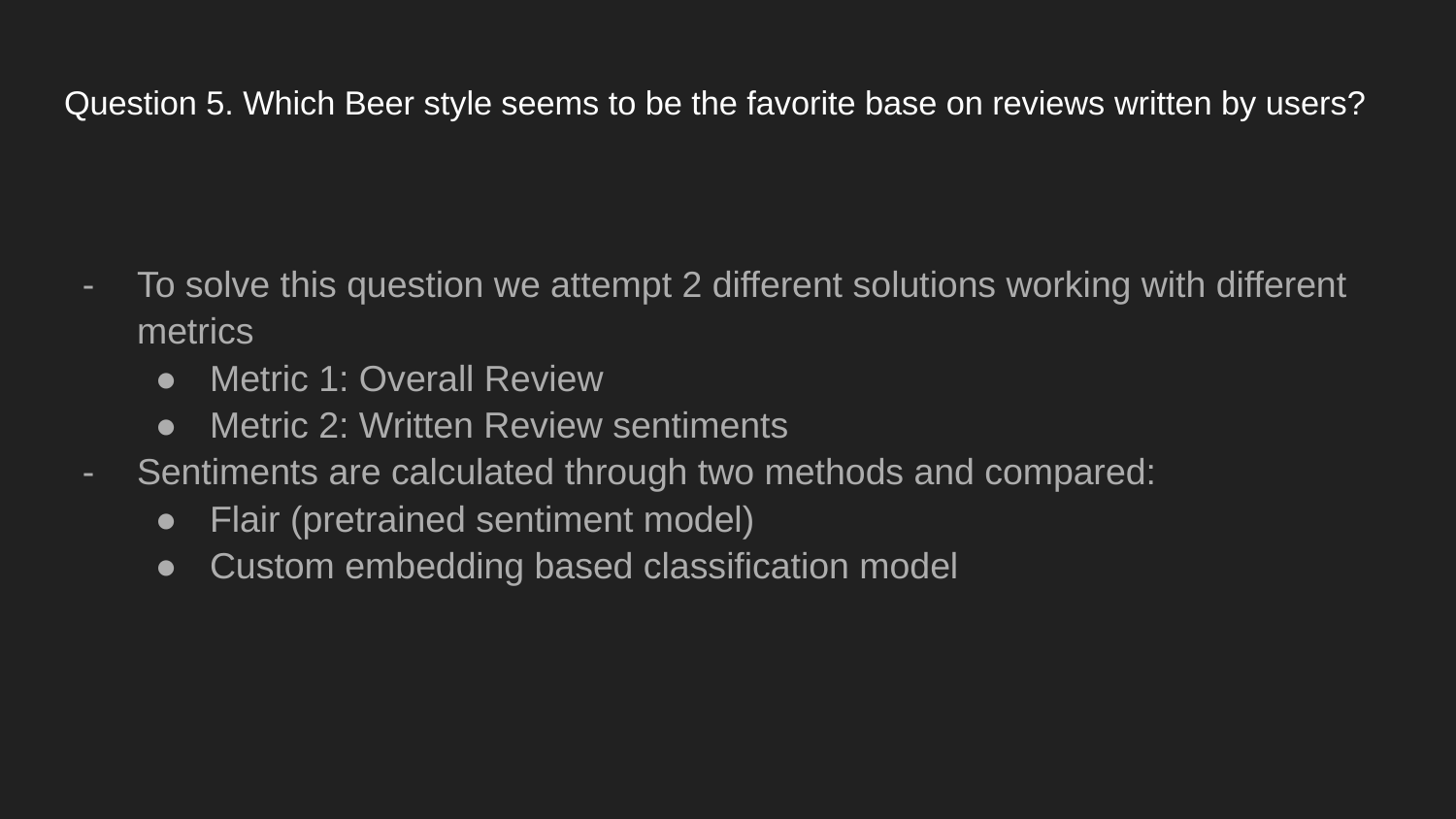

# Question 5. Which Beer style seems to be the favorite base on reviews written by users?
To solve this question we attempt 2 different solutions working with different metrics
Metric 1: Overall Review
Metric 2: Written Review sentiments
Sentiments are calculated through two methods and compared:
Flair (pretrained sentiment model)
Custom embedding based classification model